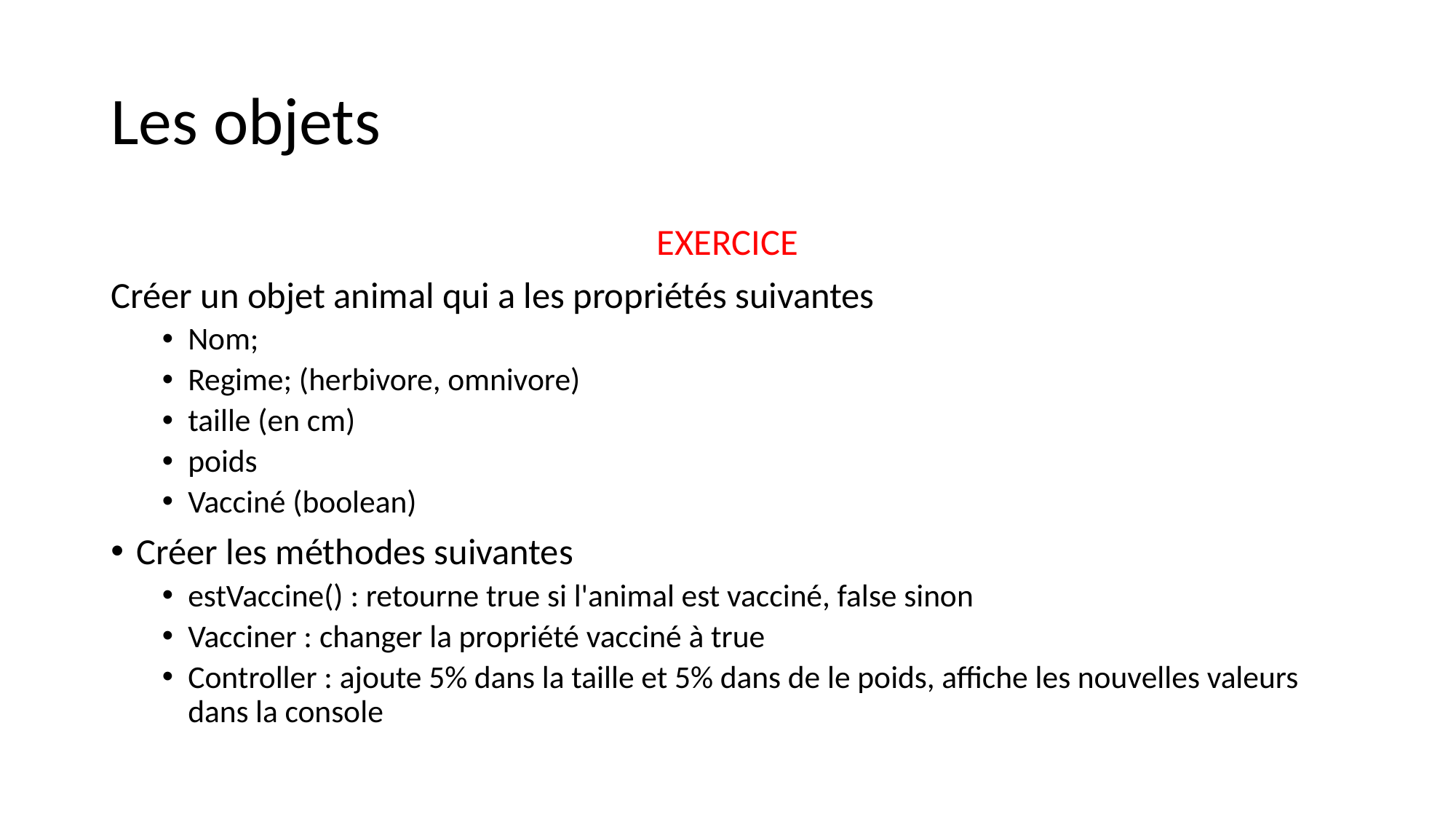

# Les objets
EXERCICE
Créer un objet animal qui a les propriétés suivantes
Nom;
Regime; (herbivore, omnivore)
taille (en cm)
poids
Vacciné (boolean)
Créer les méthodes suivantes
estVaccine() : retourne true si l'animal est vacciné, false sinon
Vacciner : changer la propriété vacciné à true
Controller : ajoute 5% dans la taille et 5% dans de le poids, affiche les nouvelles valeurs dans la console